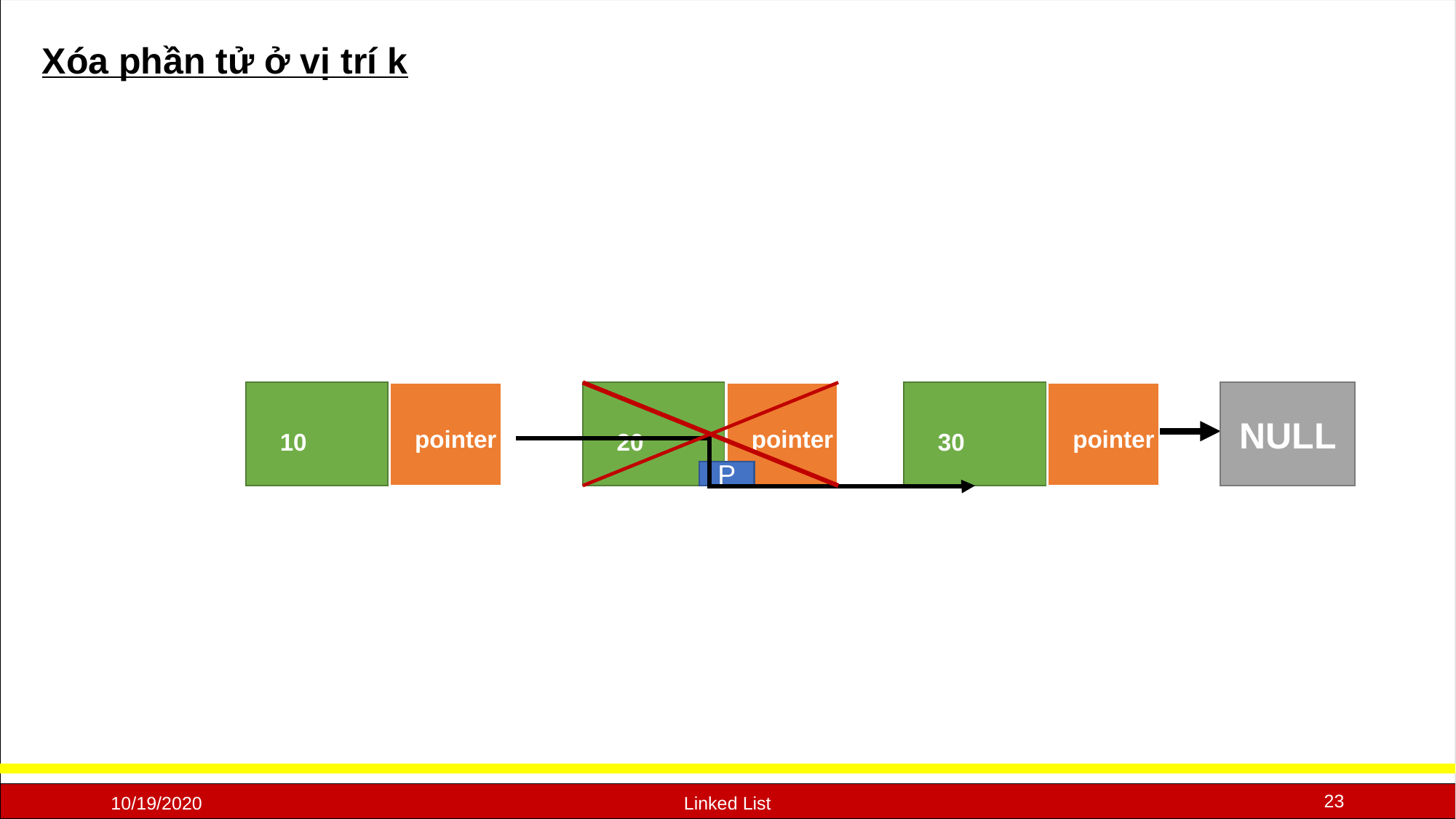

Xóa phần tử ở vị trí k

pointer
10

pointer
30
NULL

pointer
20
P
23
10/19/2020
Linked List